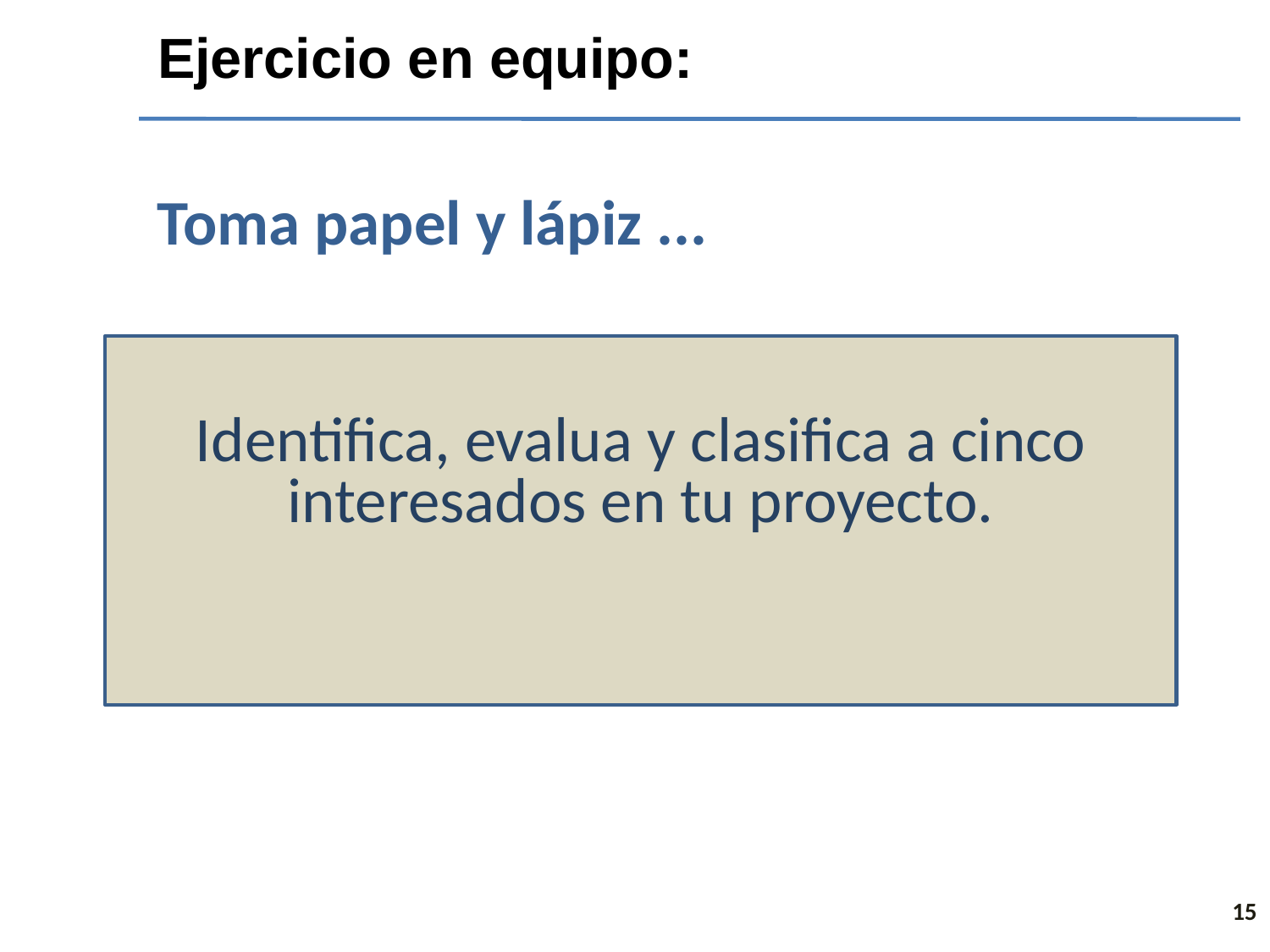

# Ejercicio en equipo:
Toma papel y lápiz ...
Identifica, evalua y clasifica a cinco interesados en tu proyecto.

15